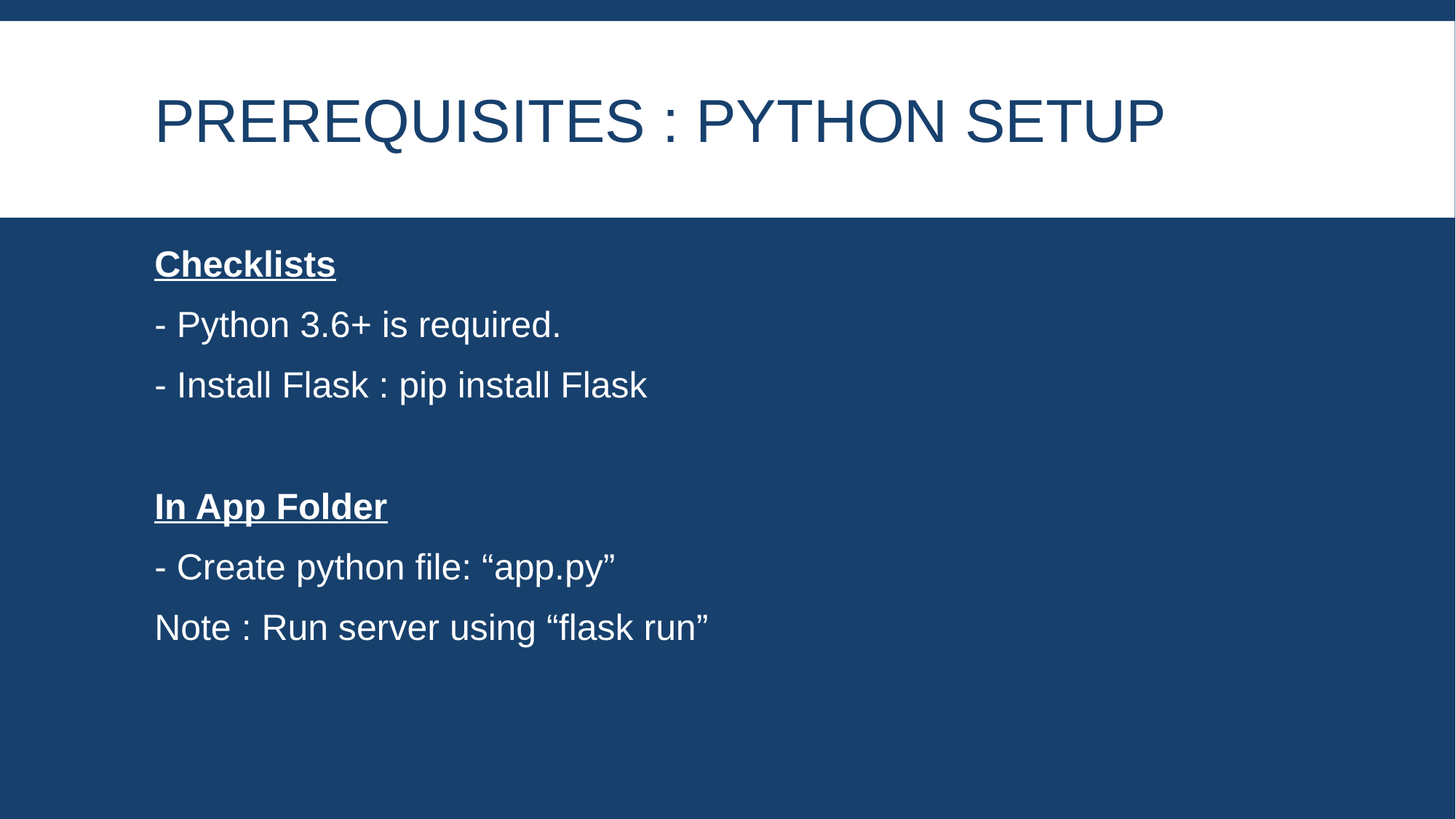

# Prerequisites : python setup
Checklists
- Python 3.6+ is required.
- Install Flask : pip install Flask

In App Folder
- Create python file: “app.py”
Note : Run server using “flask run”